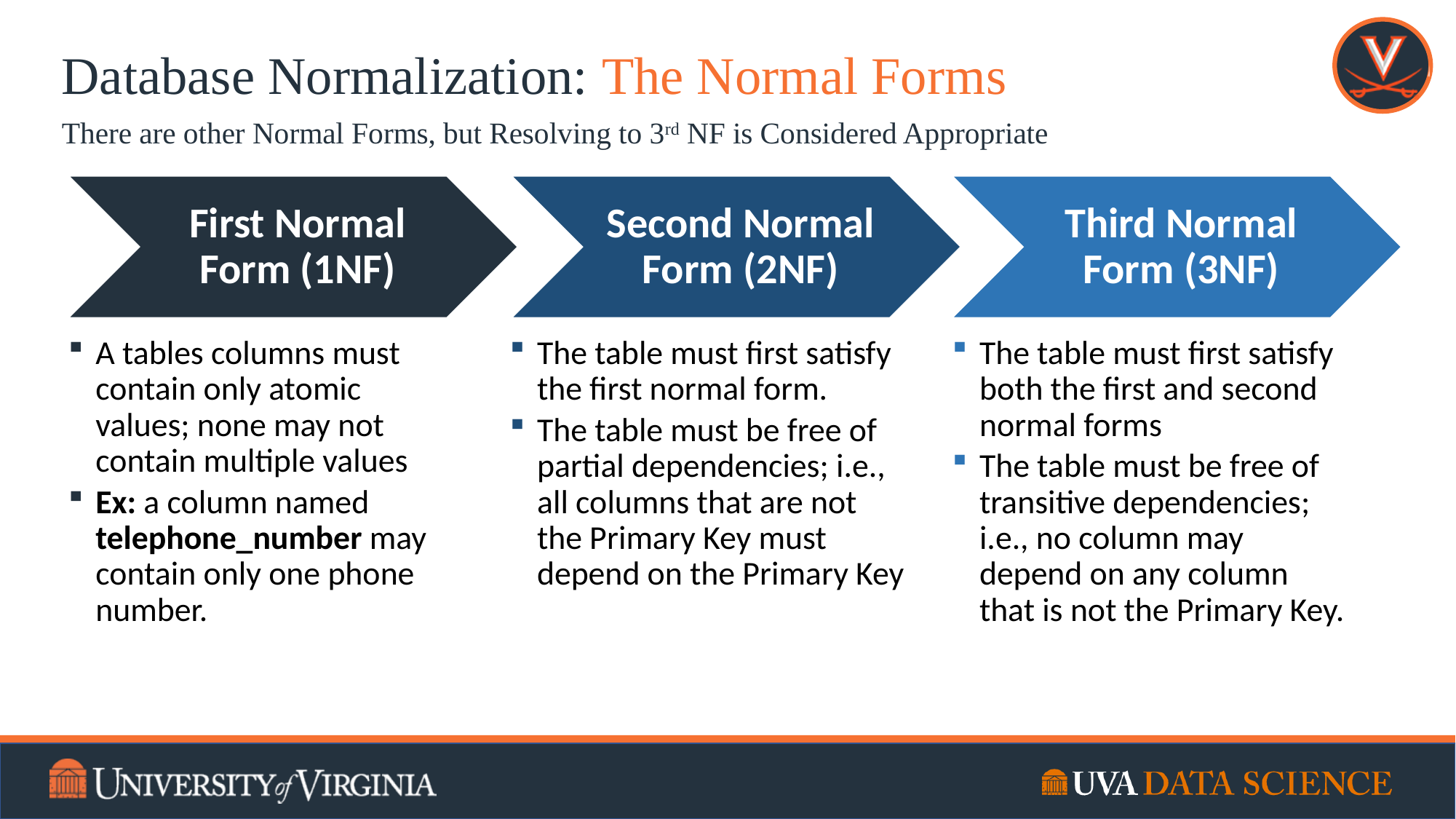

# Database Normalization: The Normal Forms
There are other Normal Forms, but Resolving to 3rd NF is Considered Appropriate
First Normal Form (1NF)
A tables columns must contain only atomic values; none may not contain multiple values
Ex: a column named telephone_number may contain only one phone number.
Second Normal Form (2NF)
The table must first satisfy the first normal form.
The table must be free of partial dependencies; i.e., all columns that are not the Primary Key must depend on the Primary Key
Third Normal Form (3NF)
The table must first satisfy both the first and second normal forms
The table must be free of transitive dependencies; i.e., no column may depend on any column that is not the Primary Key.